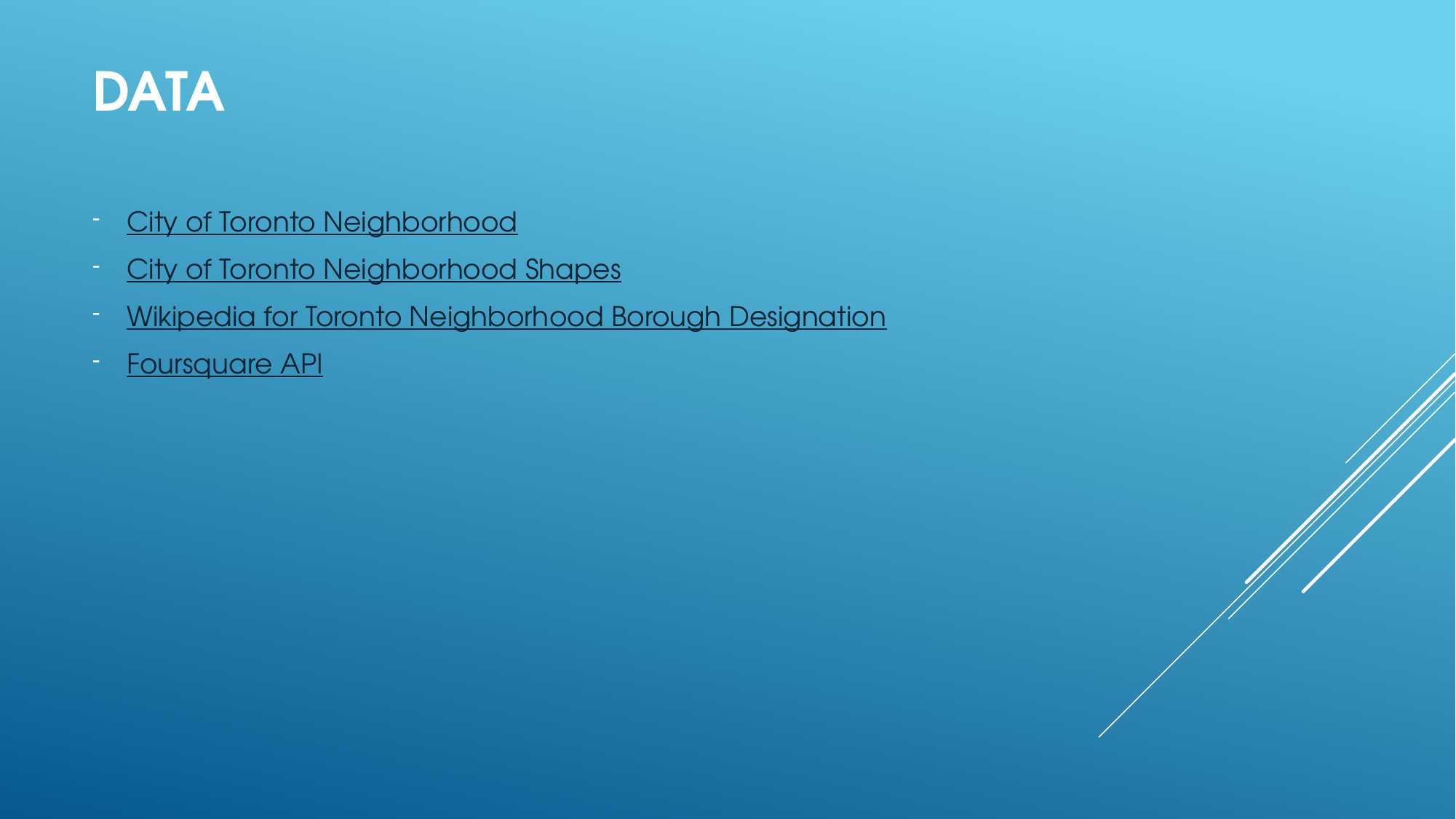

# Data
City of Toronto Neighborhood
City of Toronto Neighborhood Shapes
Wikipedia for Toronto Neighborhood Borough Designation
Foursquare API